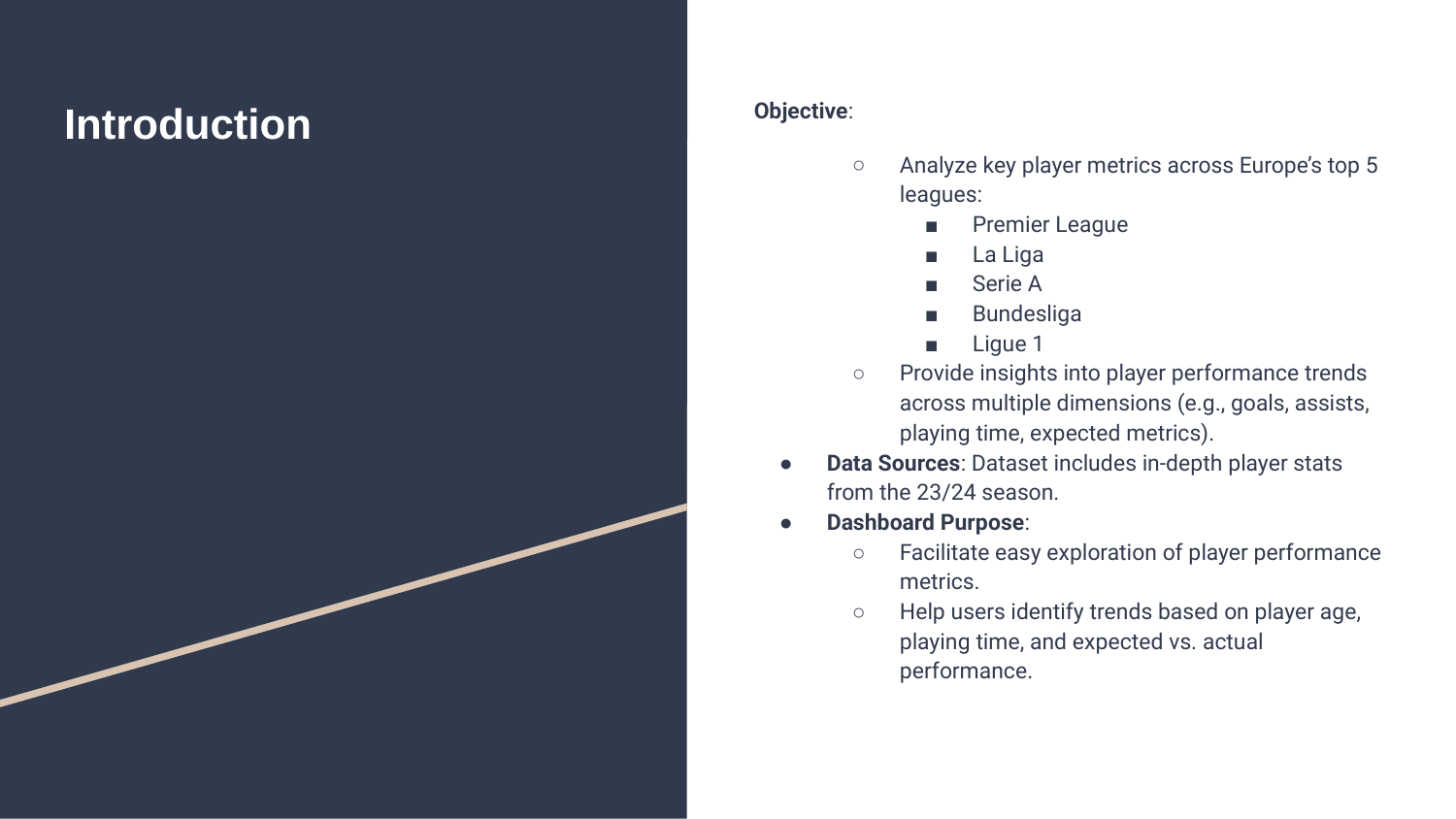

# Introduction
Objective:
Analyze key player metrics across Europe’s top 5 leagues:
Premier League
La Liga
Serie A
Bundesliga
Ligue 1
Provide insights into player performance trends across multiple dimensions (e.g., goals, assists, playing time, expected metrics).
Data Sources: Dataset includes in-depth player stats from the 23/24 season.
Dashboard Purpose:
Facilitate easy exploration of player performance metrics.
Help users identify trends based on player age, playing time, and expected vs. actual performance.